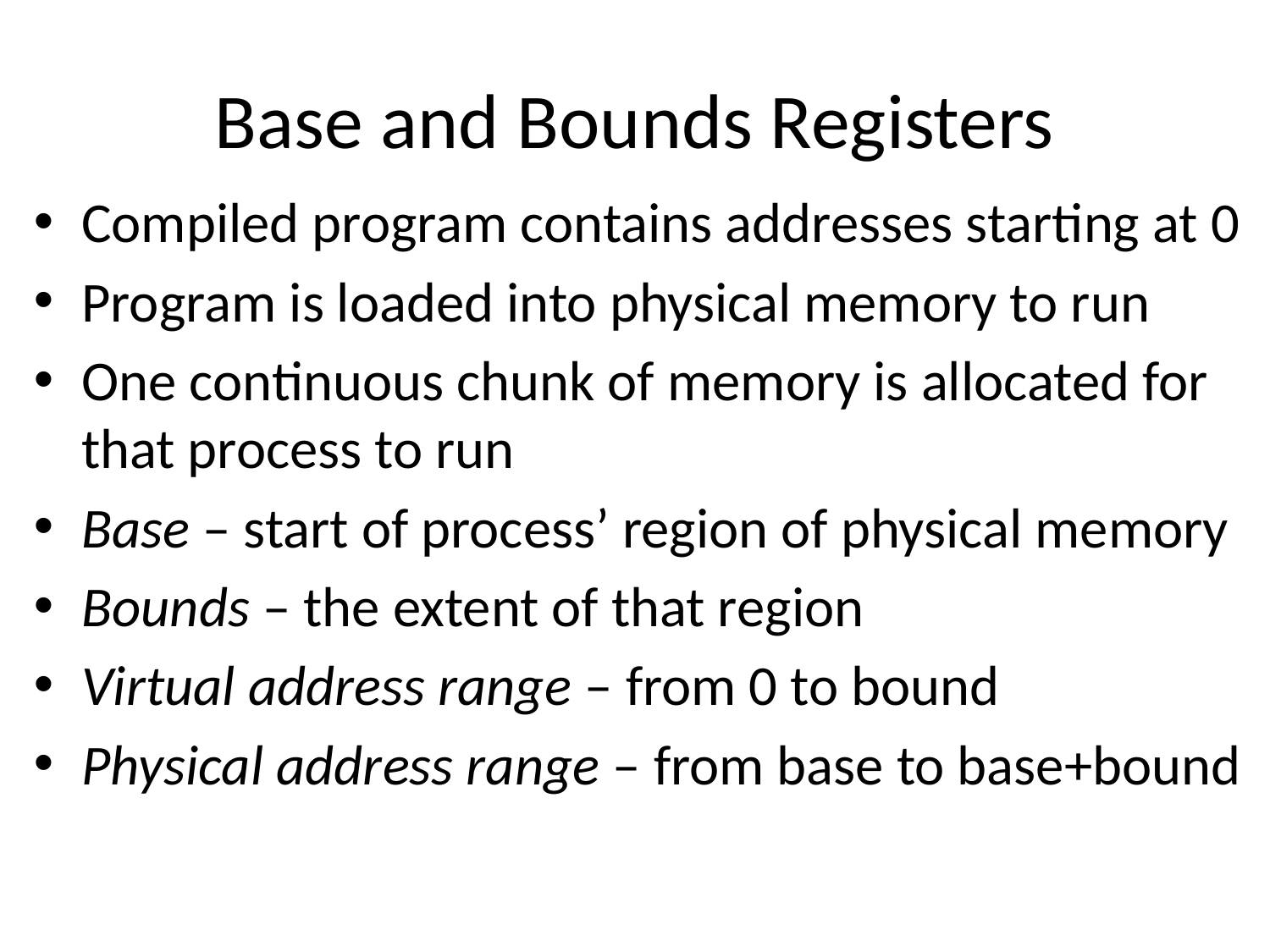

# Base and Bounds Registers
Compiled program contains addresses starting at 0
Program is loaded into physical memory to run
One continuous chunk of memory is allocated for that process to run
Base – start of process’ region of physical memory
Bounds – the extent of that region
Virtual address range – from 0 to bound
Physical address range – from base to base+bound